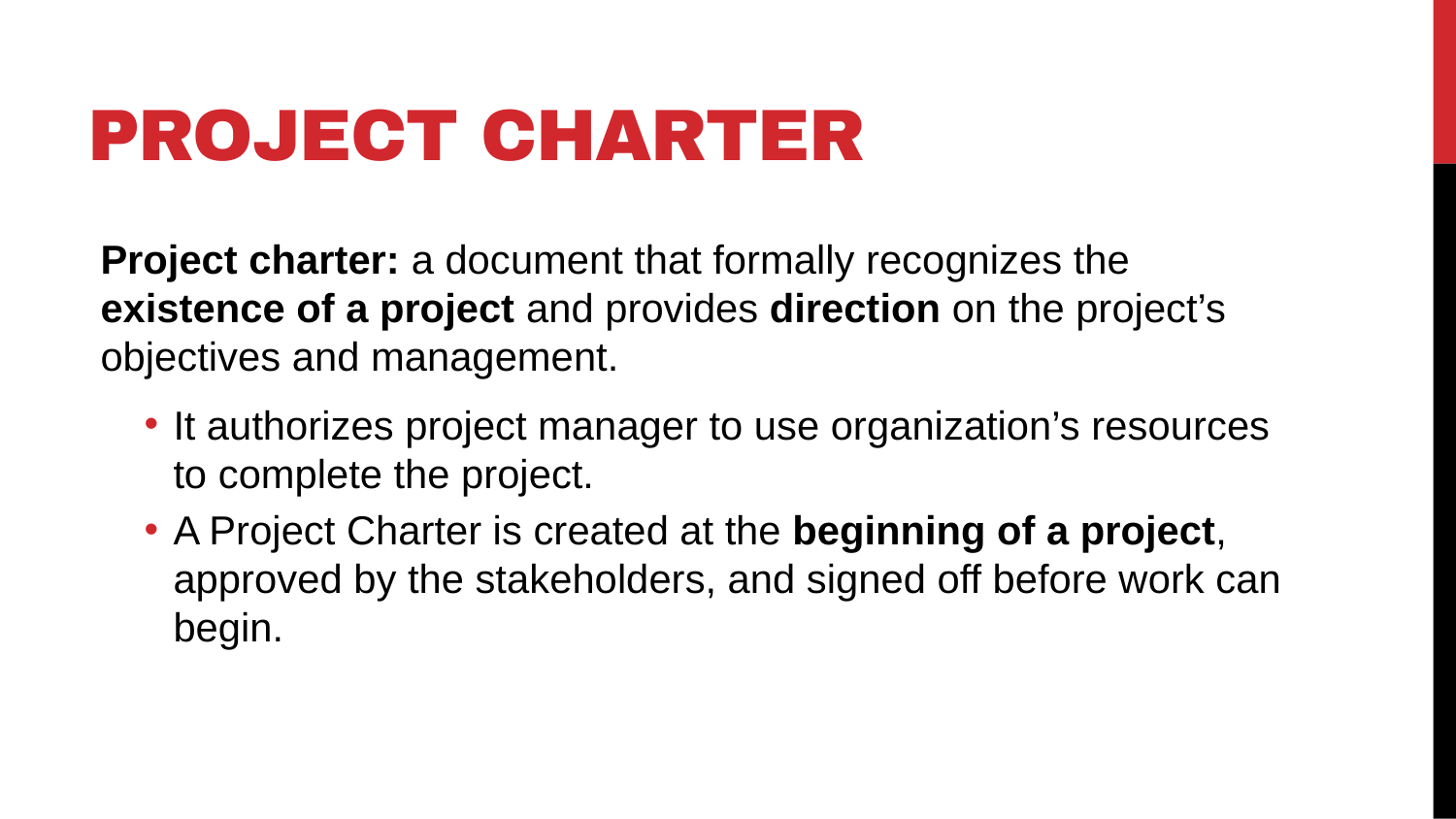

# PROJECT CHARTER
Project charter: a document that formally recognizes the existence of a project and provides direction on the project’s objectives and management.
It authorizes project manager to use organization’s resources to complete the project.
A Project Charter is created at the beginning of a project, approved by the stakeholders, and signed off before work can begin.